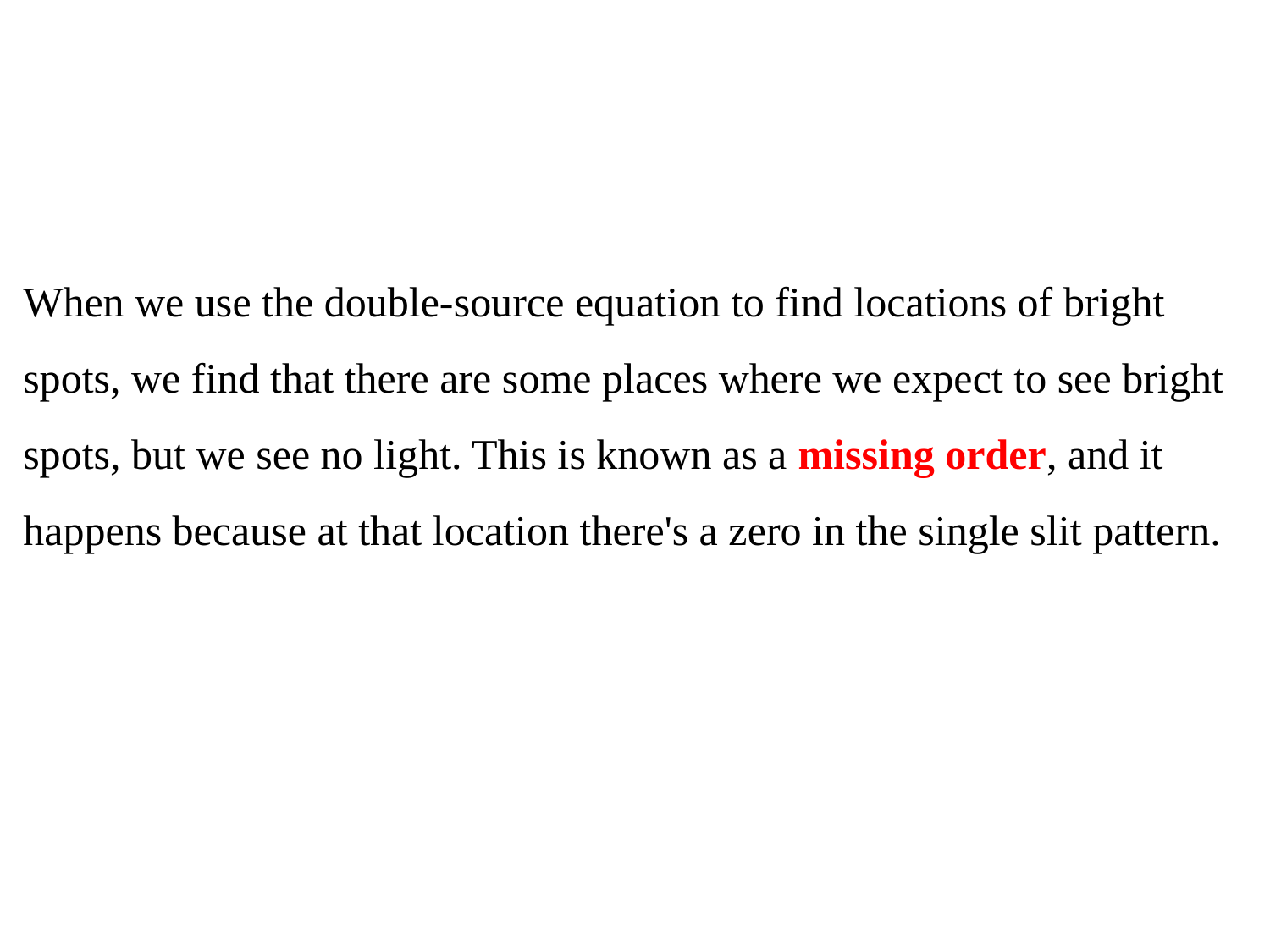

When we use the double-source equation to find locations of bright spots, we find that there are some places where we expect to see bright spots, but we see no light. This is known as a missing order, and it happens because at that location there's a zero in the single slit pattern.